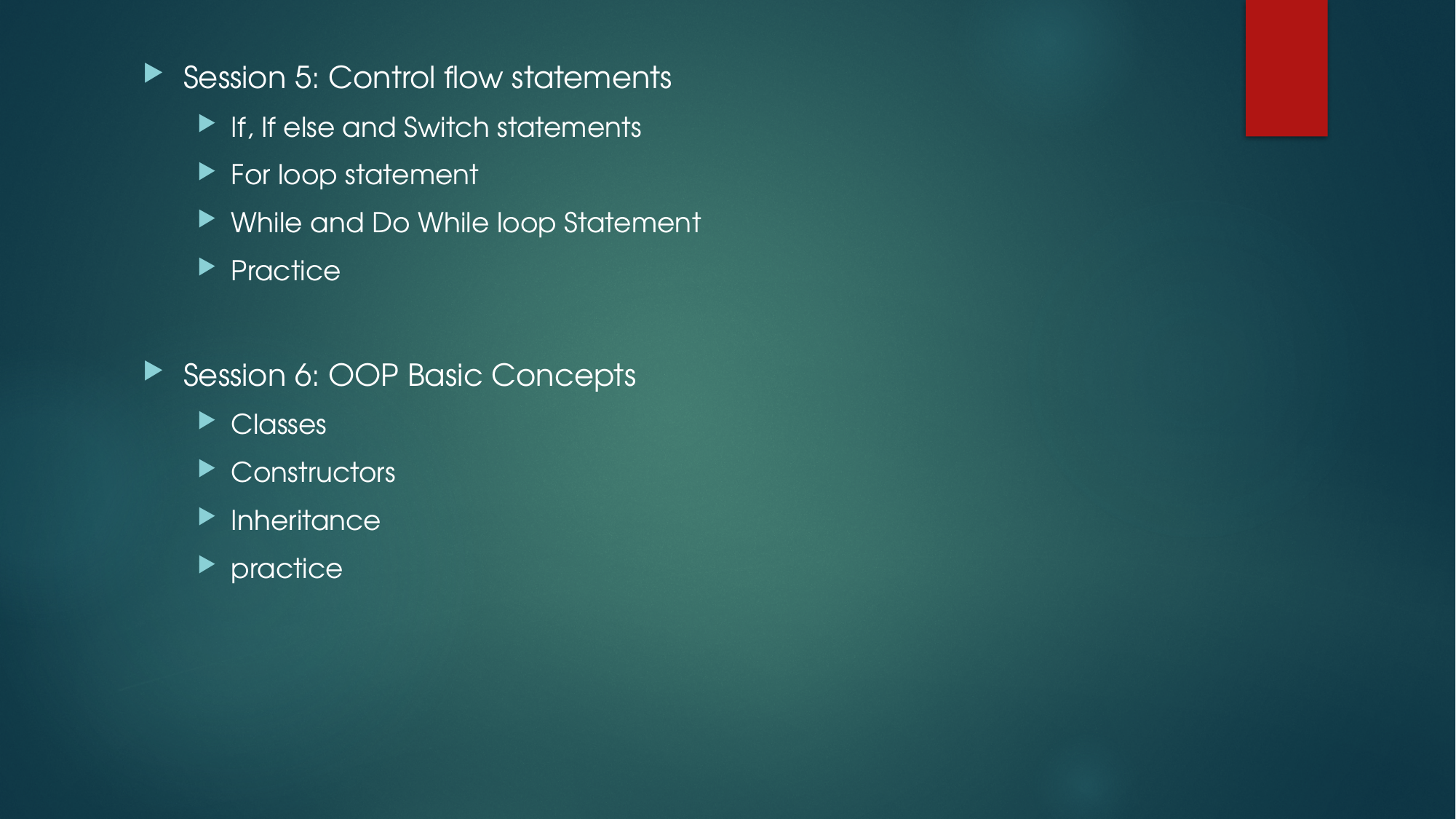

Session 5: Control flow statements
If, If else and Switch statements
For loop statement
While and Do While loop Statement
Practice

Session 6: OOP Basic Concepts
Classes
Constructors
Inheritance
practice